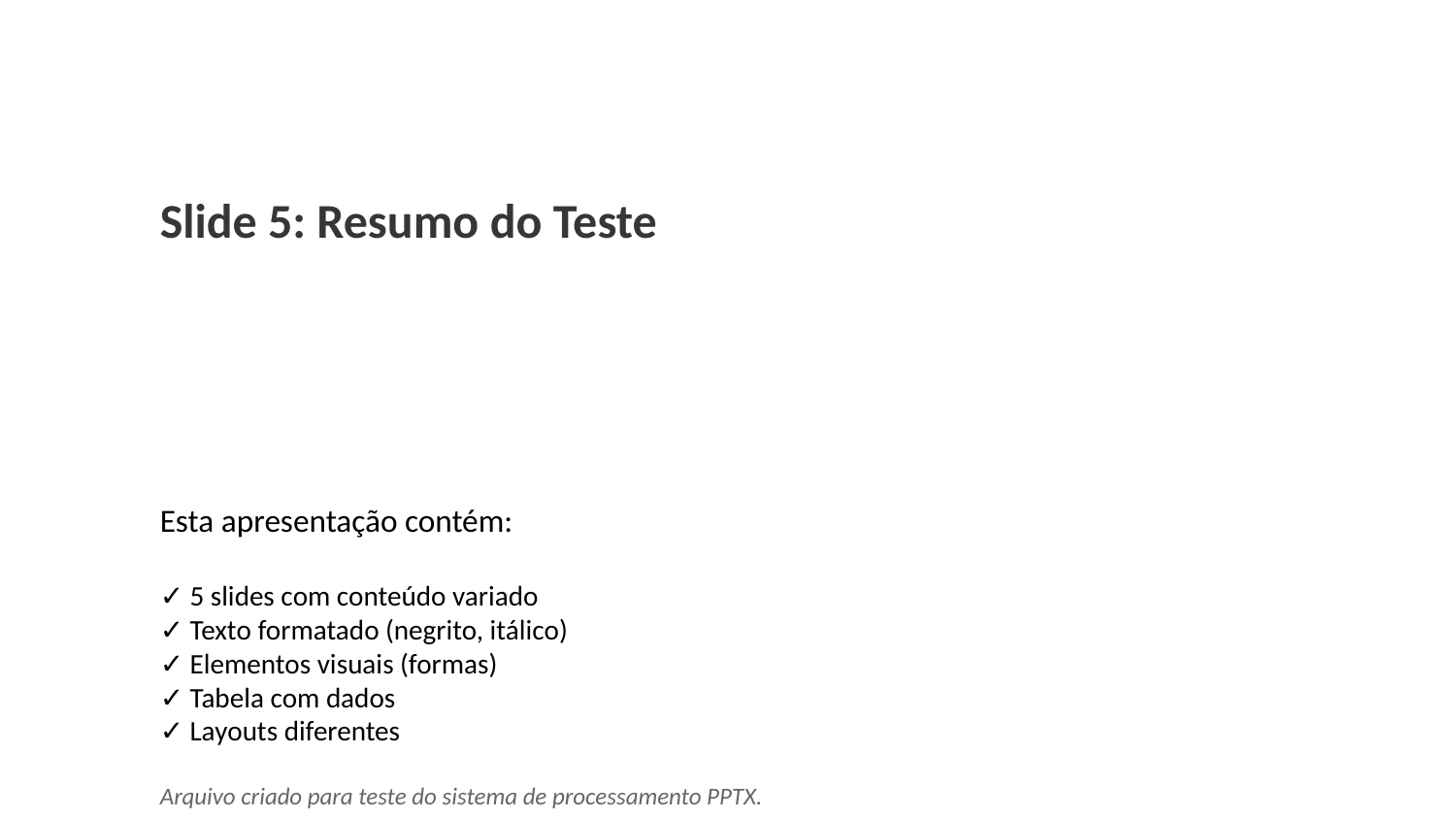

Slide 5: Resumo do Teste
Esta apresentação contém:

✓ 5 slides com conteúdo variado
✓ Texto formatado (negrito, itálico)
✓ Elementos visuais (formas)
✓ Tabela com dados
✓ Layouts diferentes

Arquivo criado para teste do sistema de processamento PPTX.